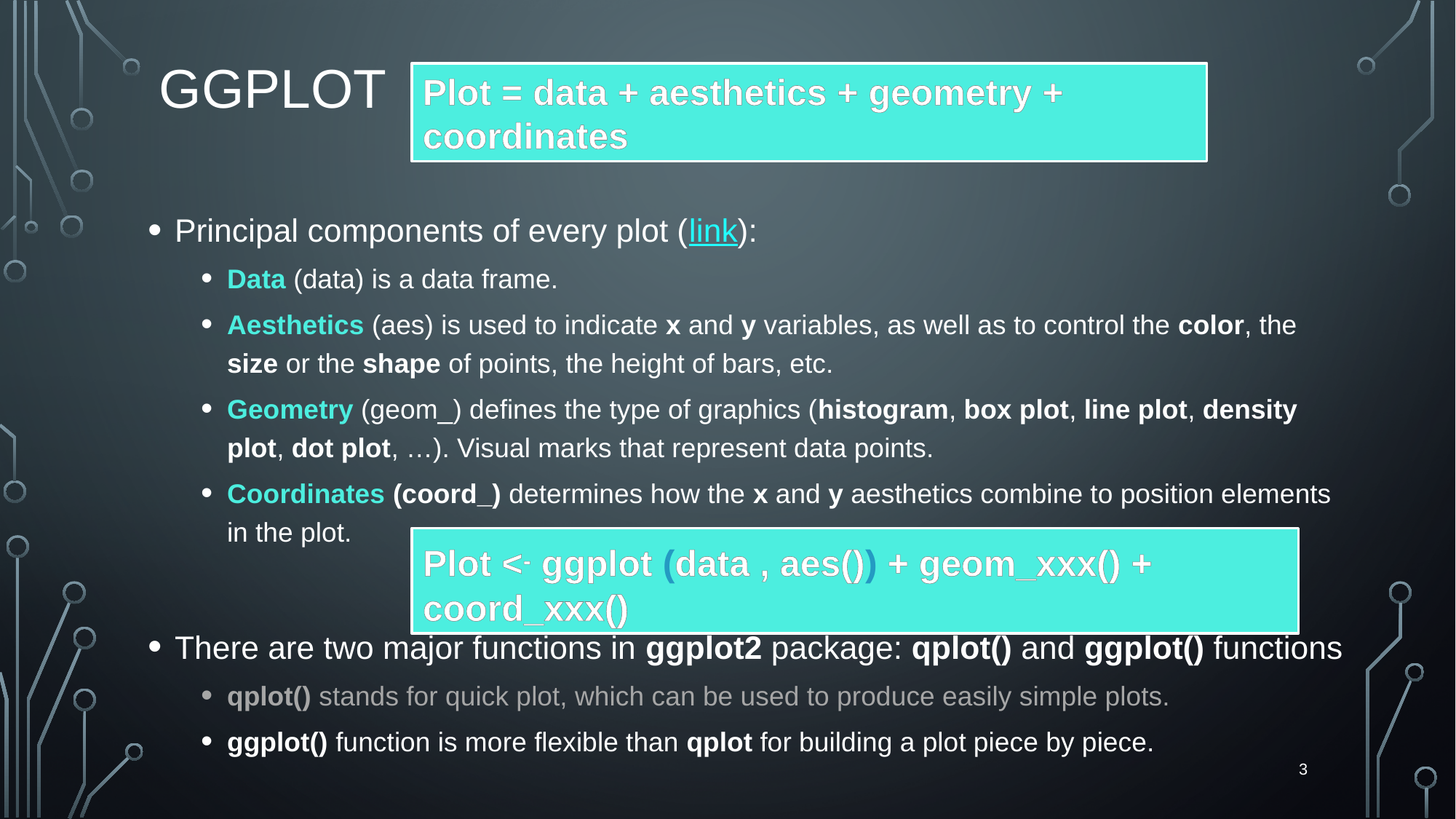

# ggplot
Plot = data + aesthetics + geometry + coordinates
Principal components of every plot (link):
Data (data) is a data frame.
Aesthetics (aes) is used to indicate x and y variables, as well as to control the color, the size or the shape of points, the height of bars, etc.
Geometry (geom_) defines the type of graphics (histogram, box plot, line plot, density plot, dot plot, …). Visual marks that represent data points.
Coordinates (coord_) determines how the x and y aesthetics combine to position elements in the plot.

There are two major functions in ggplot2 package: qplot() and ggplot() functions
qplot() stands for quick plot, which can be used to produce easily simple plots.
ggplot() function is more flexible than qplot for building a plot piece by piece.

Plot <- ggplot (data , aes()) + geom_xxx() + coord_xxx()
3